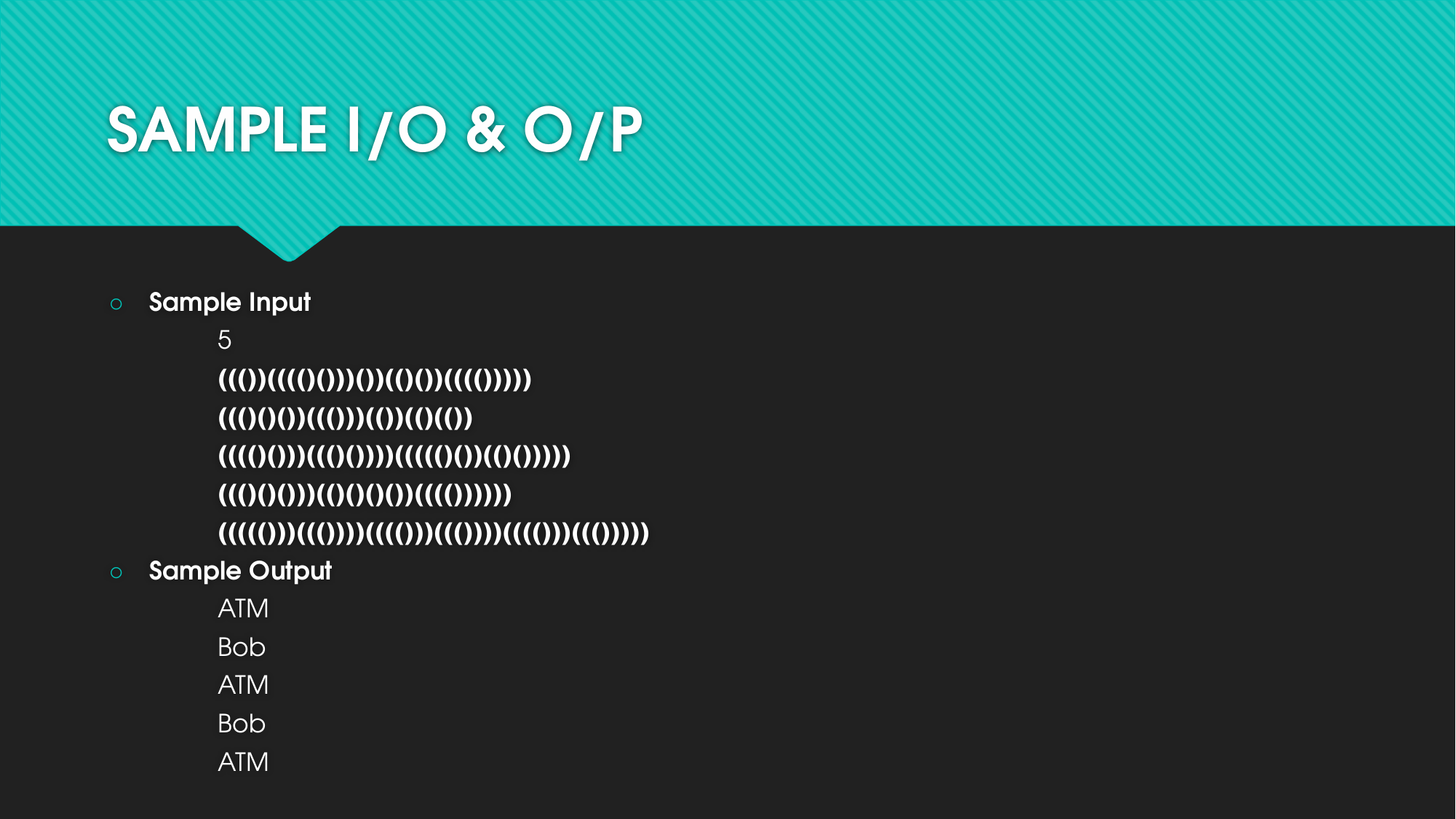

# SAMPLE I/O & O/P
Sample Input
	5
	((())(((()()))())(()())(((()))))
	((()()())((()))(())(()(())
	(((()()))((()())))((((()())(()()))))
	((()()()))(()()()())(((())))))
	((((()))((())))(((()))((())))(((()))((()))))
Sample Output
	ATM
	Bob
	ATM
	Bob
	ATM